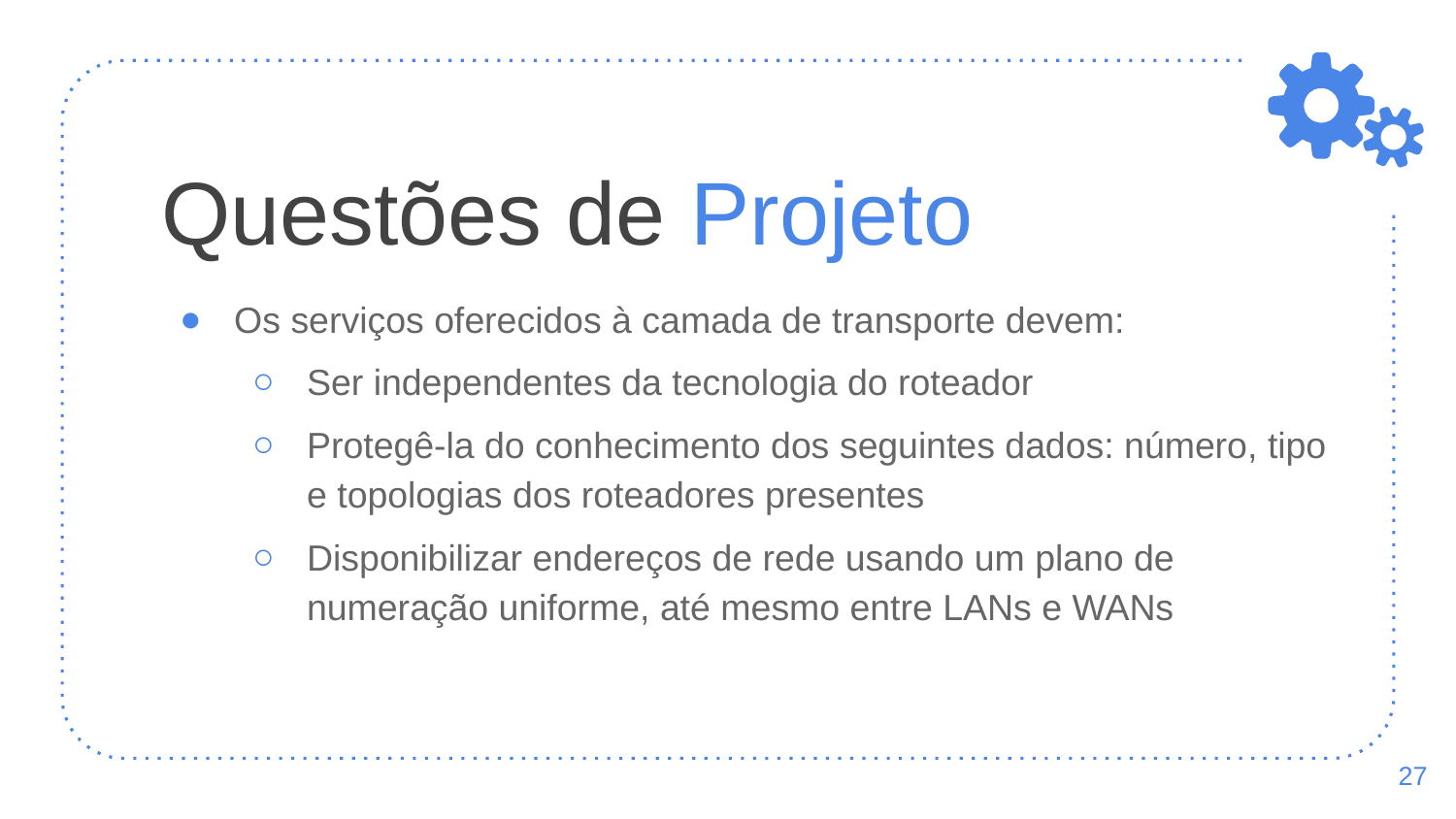

# Questões de Projeto
Os serviços oferecidos à camada de transporte devem:
Ser independentes da tecnologia do roteador
Protegê-la do conhecimento dos seguintes dados: número, tipo e topologias dos roteadores presentes
Disponibilizar endereços de rede usando um plano de numeração uniforme, até mesmo entre LANs e WANs
27